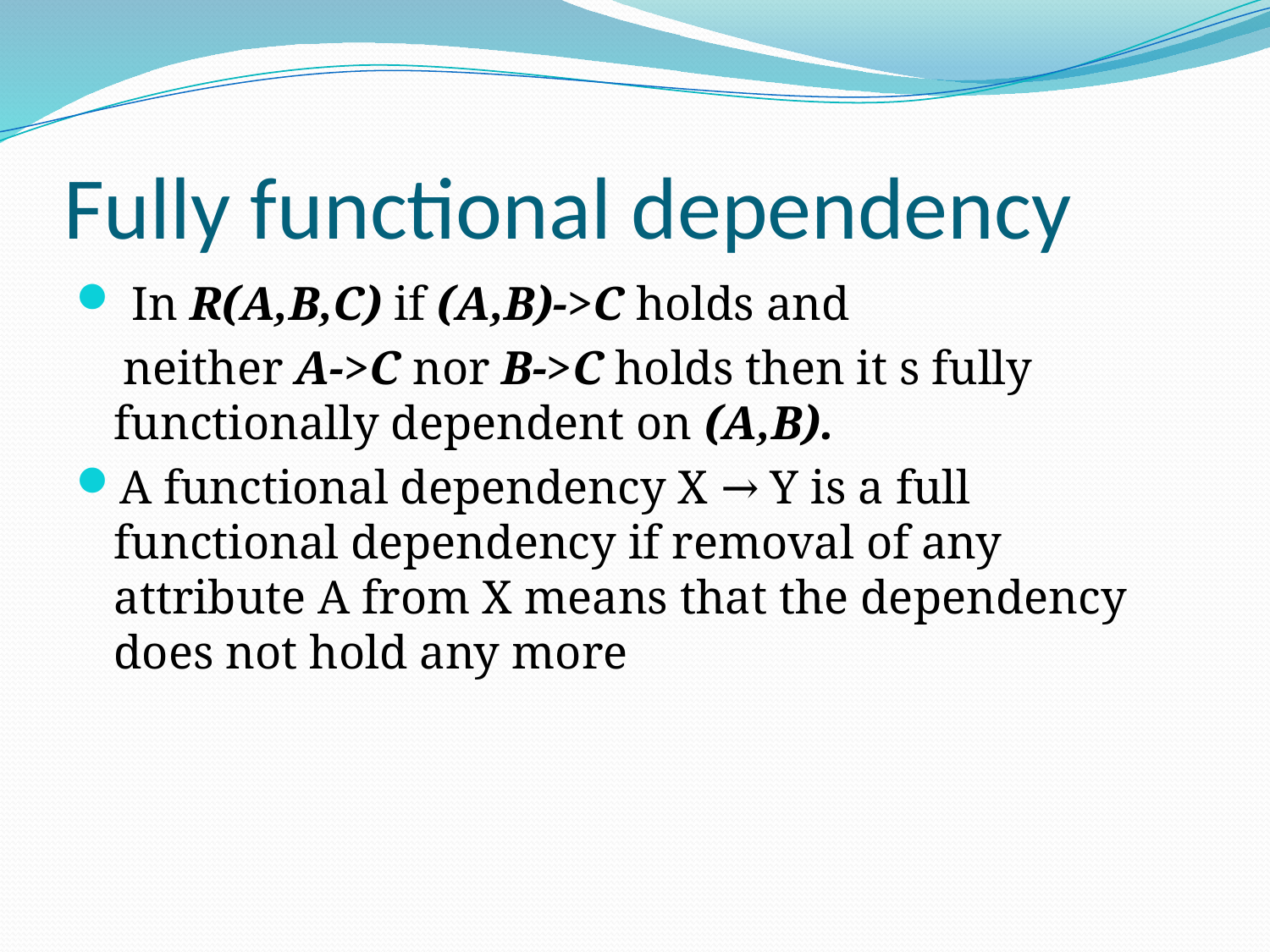

# Fully functional dependency
 In R(A,B,C) if (A,B)->C holds and
    neither A->C nor B->C holds then it s fully functionally dependent on (A,B).
A functional dependency X → Y is a full functional dependency if removal of any attribute A from X means that the dependency does not hold any more